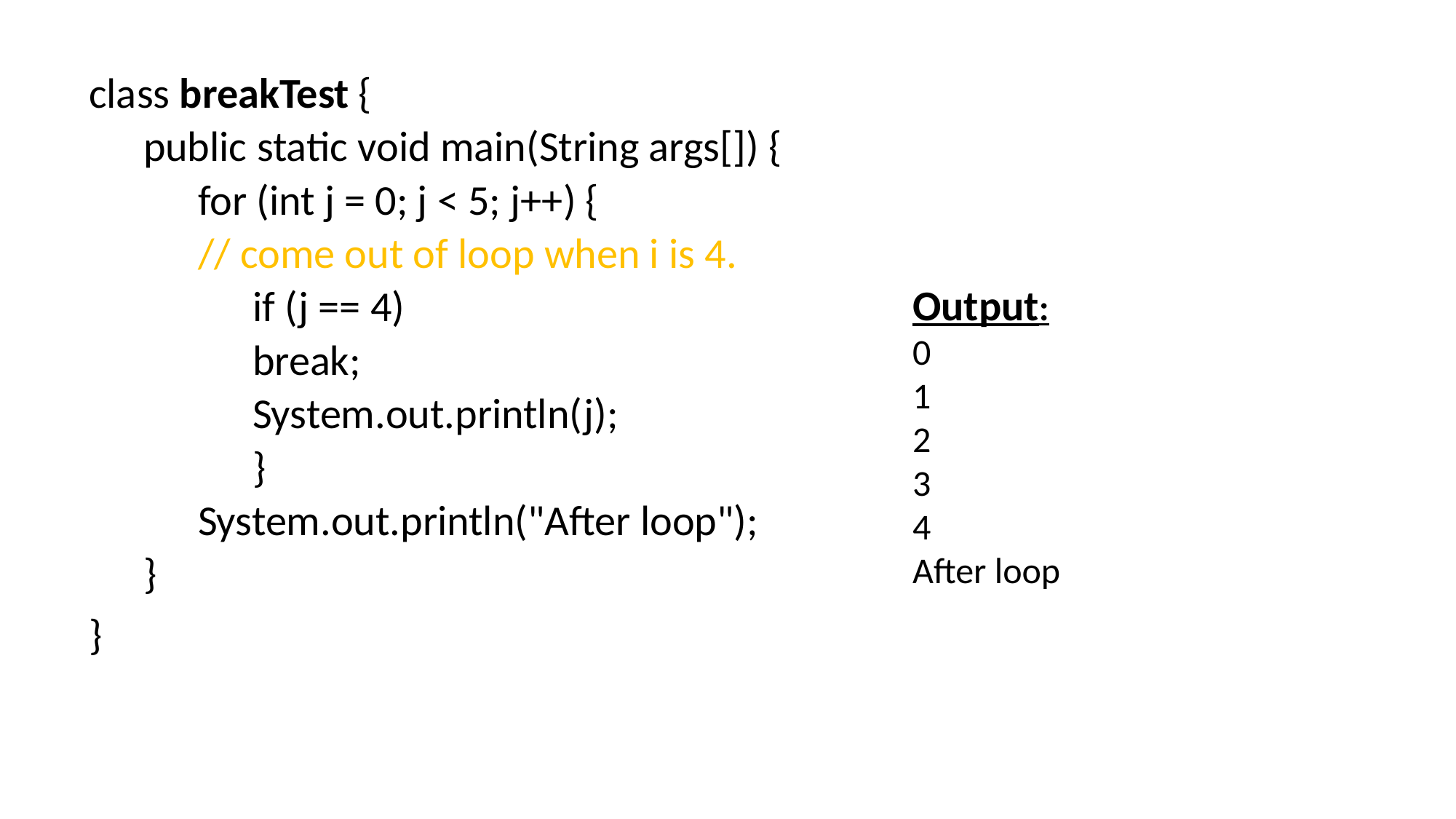

class breakTest {
public static void main(String args[]) {
for (int j = 0; j < 5; j++) {
// come out of loop when i is 4.
if (j == 4)
break;
System.out.println(j);
}
System.out.println("After loop");
}
}

Output:
0
1
2
3
4
After loop
102